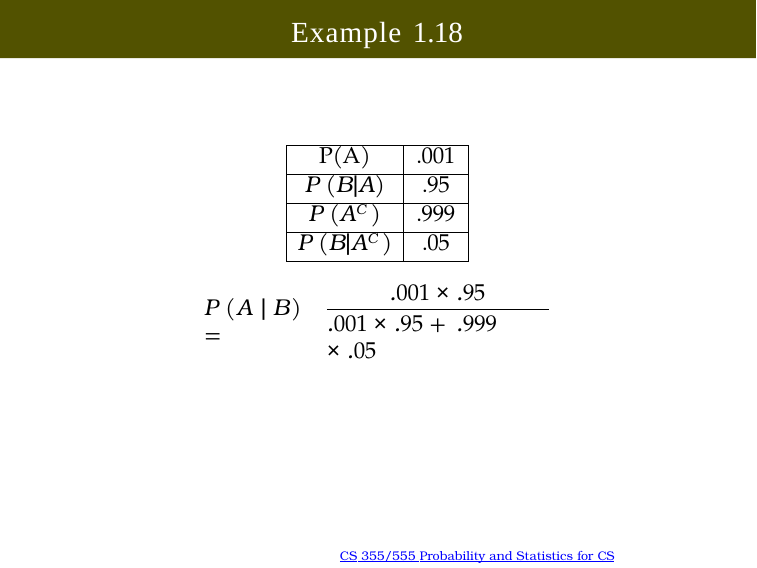

Example 1.18
| P(A) | .001 |
| --- | --- |
| P (B|A) | .95 |
| P (AC ) | .999 |
| P (B|AC ) | .05 |
.001 × .95
P (A | B) =
.001 × .95 + .999 × .05

33/39 10:18
Copyright @2022, Ivan Mann
CS 355/555 Probability and Statistics for CS